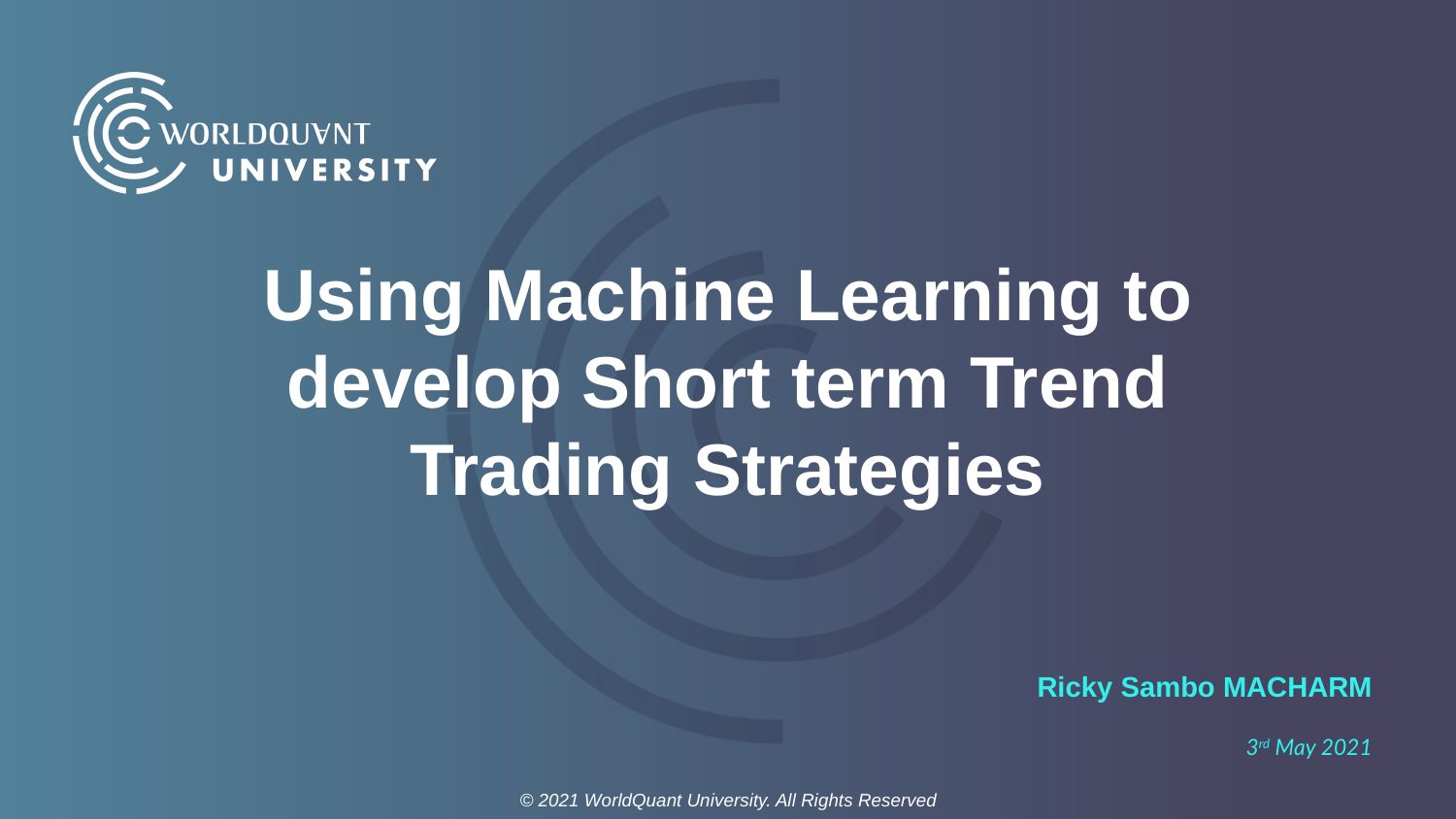

# Using Machine Learning to develop Short term Trend Trading Strategies
Ricky Sambo MACHARM
3rd May 2021